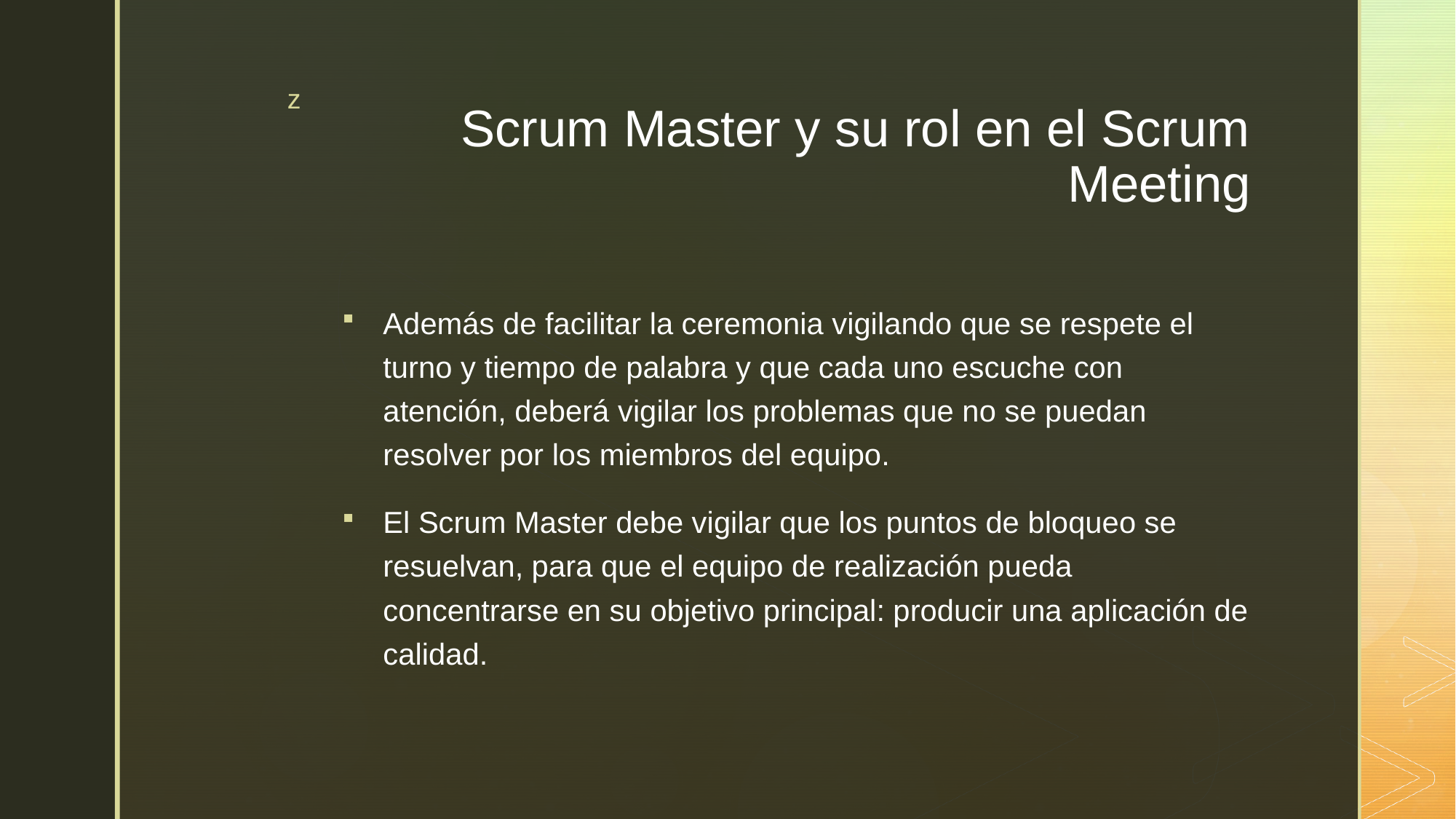

# Scrum Master y su rol en el Scrum Meeting
Además de facilitar la ceremonia vigilando que se respete el turno y tiempo de palabra y que cada uno escuche con atención, deberá vigilar los problemas que no se puedan resolver por los miembros del equipo.
El Scrum Master debe vigilar que los puntos de bloqueo se resuelvan, para que el equipo de realización pueda concentrarse en su objetivo principal: producir una aplicación de calidad.